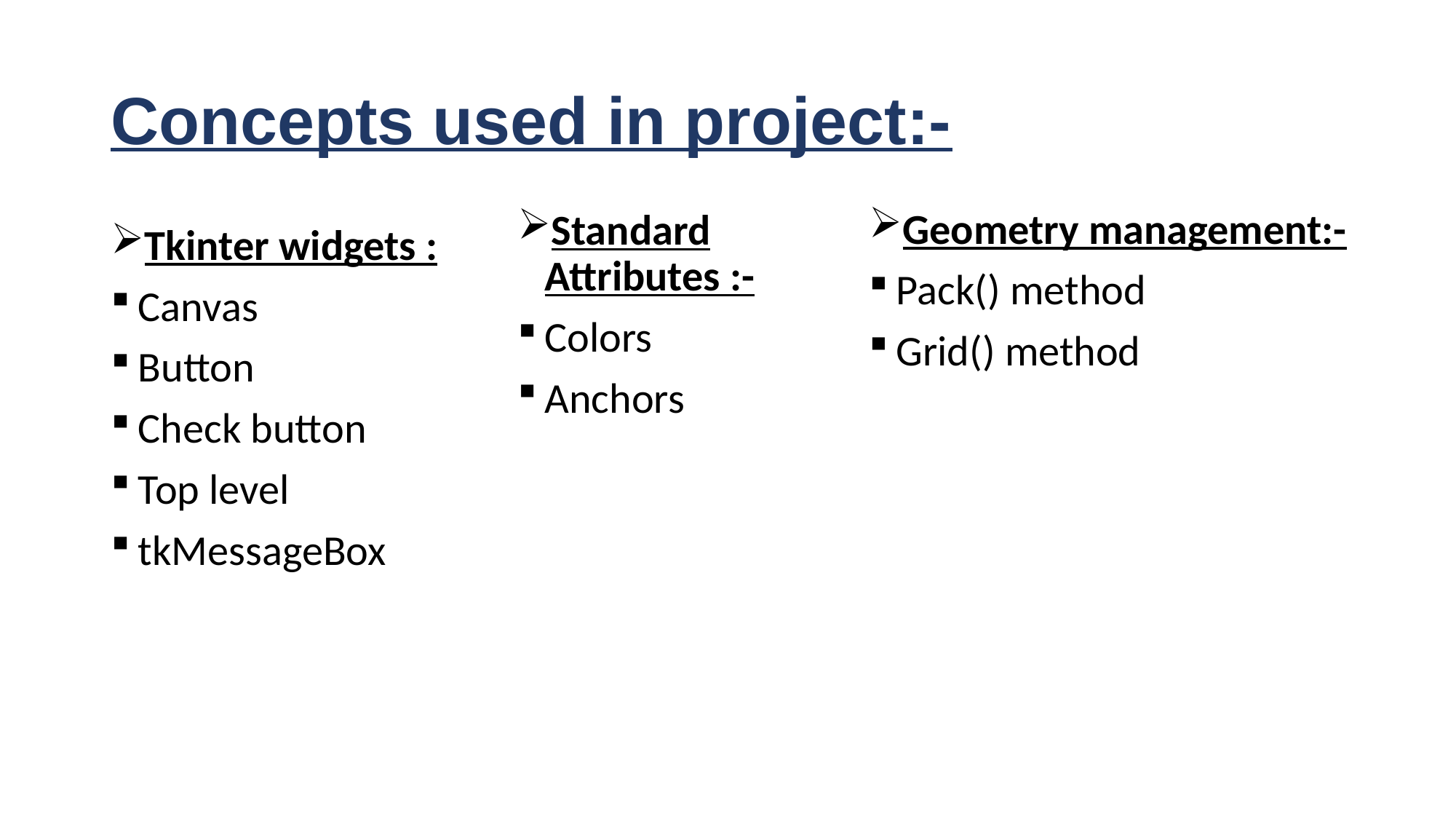

# Concepts used in project:-
Geometry management:-
Pack() method
Grid() method

Standard Attributes :-
Colors
Anchors

Tkinter widgets :
Canvas
Button
Check button
Top level
tkMessageBox